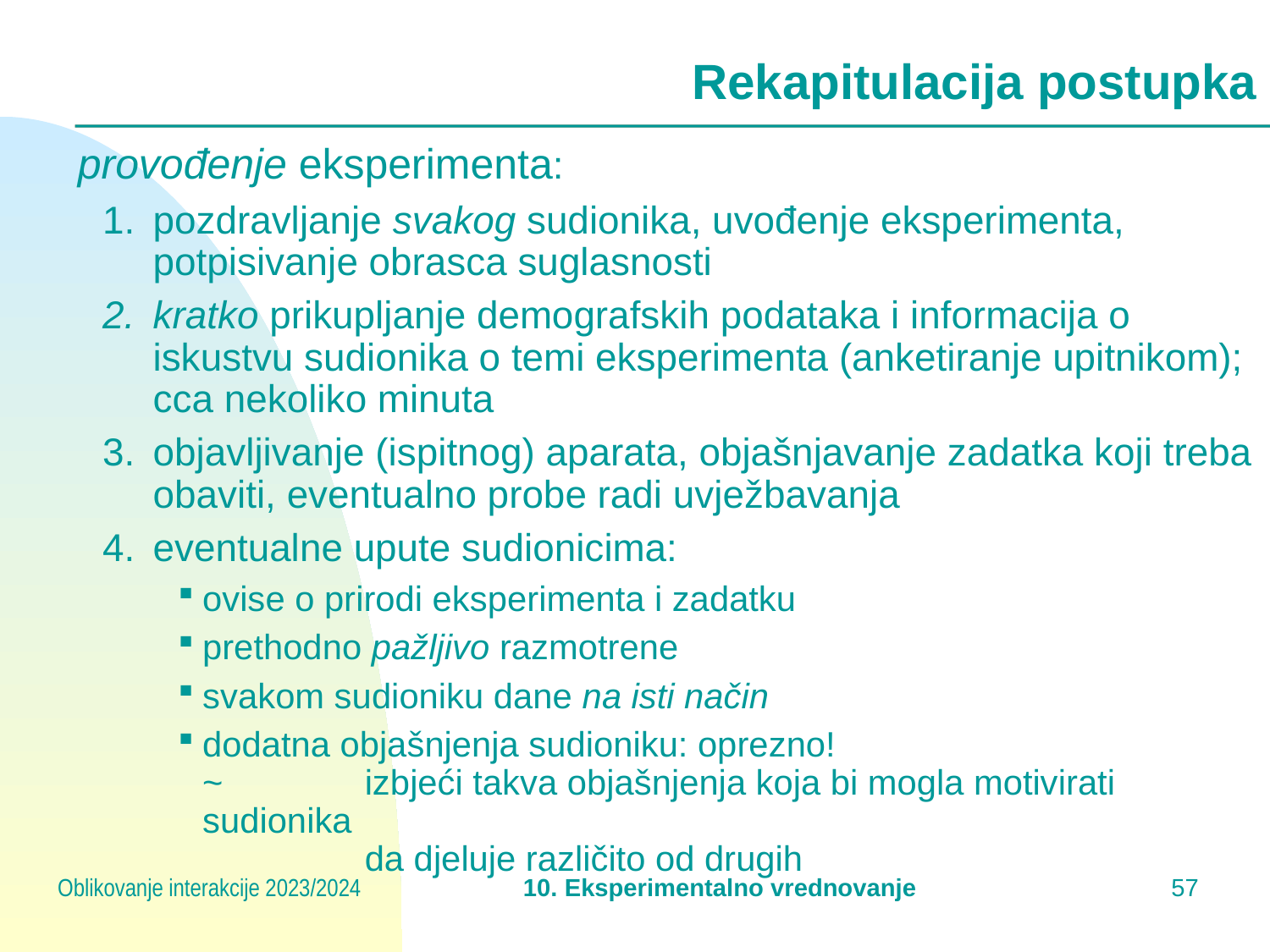

# Rekapitulacija postupka
provođenje eksperimenta:
pozdravljanje svakog sudionika, uvođenje eksperimenta, potpisivanje obrasca suglasnosti
kratko prikupljanje demografskih podataka i informacija o iskustvu sudionika o temi eksperimenta (anketiranje upitnikom); cca nekoliko minuta
objavljivanje (ispitnog) aparata, objašnjavanje zadatka koji treba obaviti, eventualno probe radi uvježbavanja
eventualne upute sudionicima:
ovise o prirodi eksperimenta i zadatku
prethodno pažljivo razmotrene
svakom sudioniku dane na isti način
dodatna objašnjenja sudioniku: oprezno!
~	izbjeći takva objašnjenja koja bi mogla motivirati sudionika
	da djeluje različito od drugih
Oblikovanje interakcije 2023/2024
10. Eksperimentalno vrednovanje
57